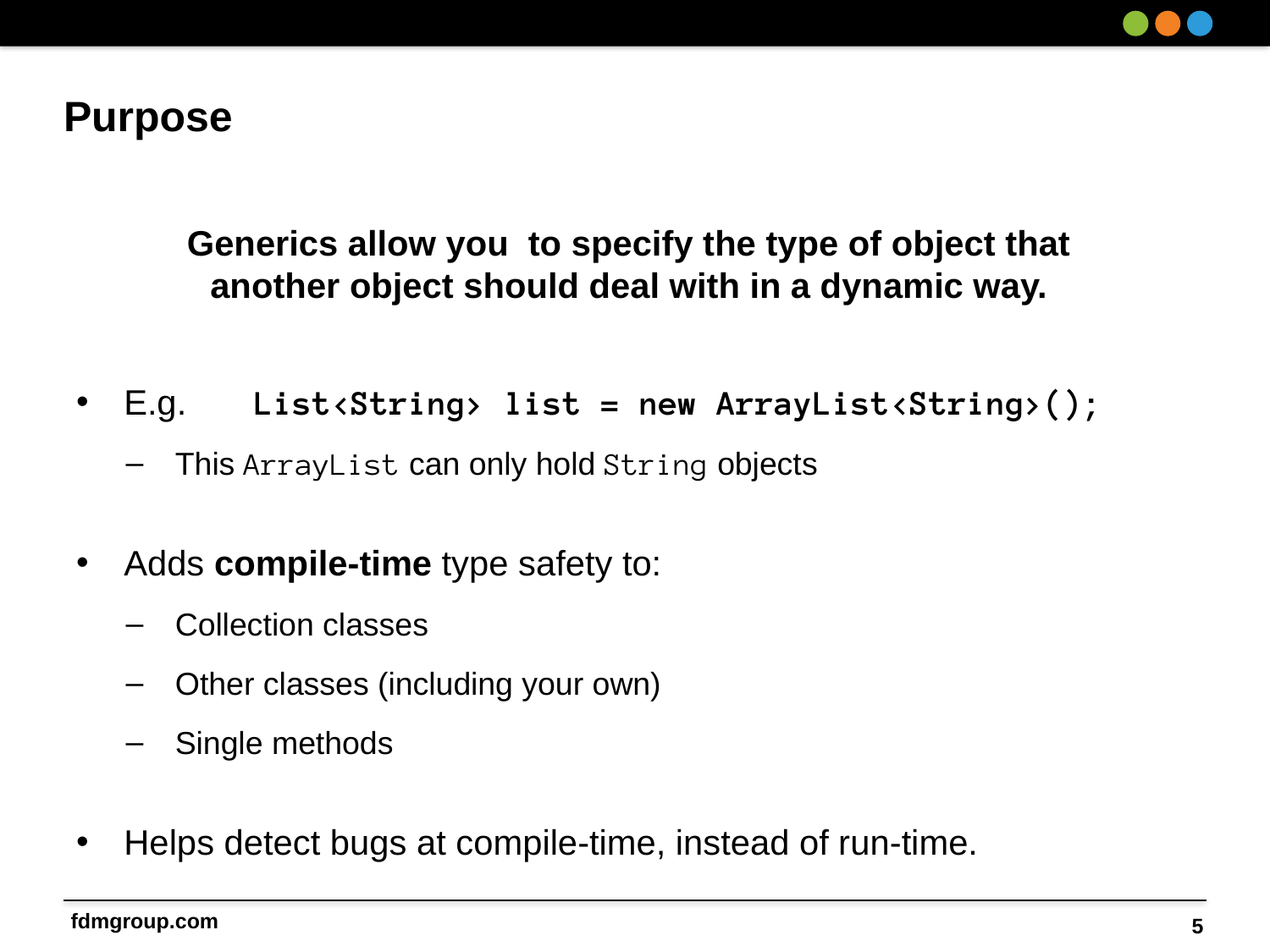

# Purpose
Generics allow you  to specify the type of object that another object should deal with in a dynamic way.
E.g.       List<String> list = new ArrayList<String>();
This ArrayList can only hold String objects
Adds compile-time type safety to:
Collection classes
Other classes (including your own)
Single methods
Helps detect bugs at compile-time, instead of run-time.

5